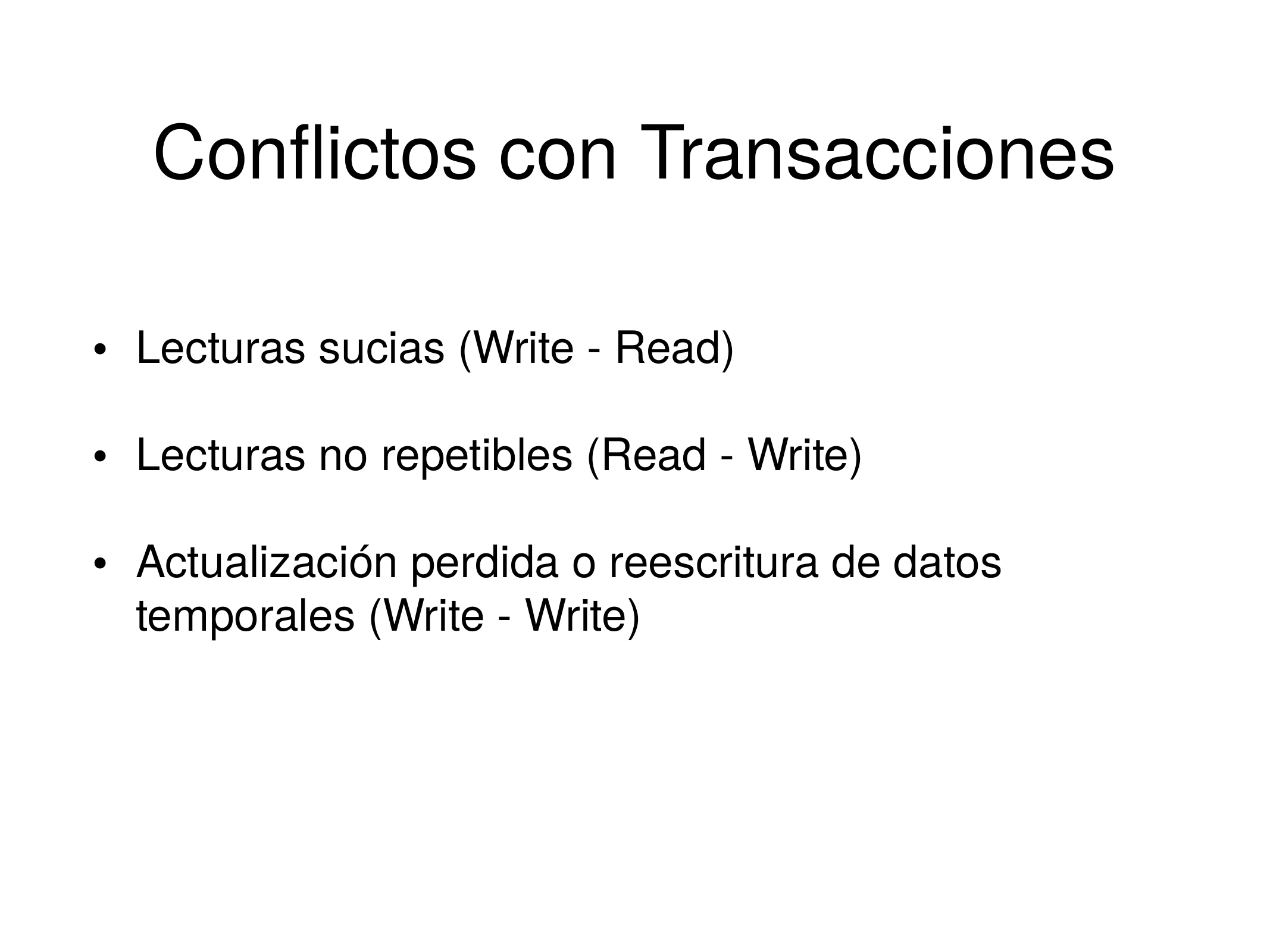

Conflictos con Transacciones
Lecturas sucias (Write - Read)

Lecturas no repetibles (Read - Write)

Actualización perdida o reescritura de datos temporales (Write - Write)